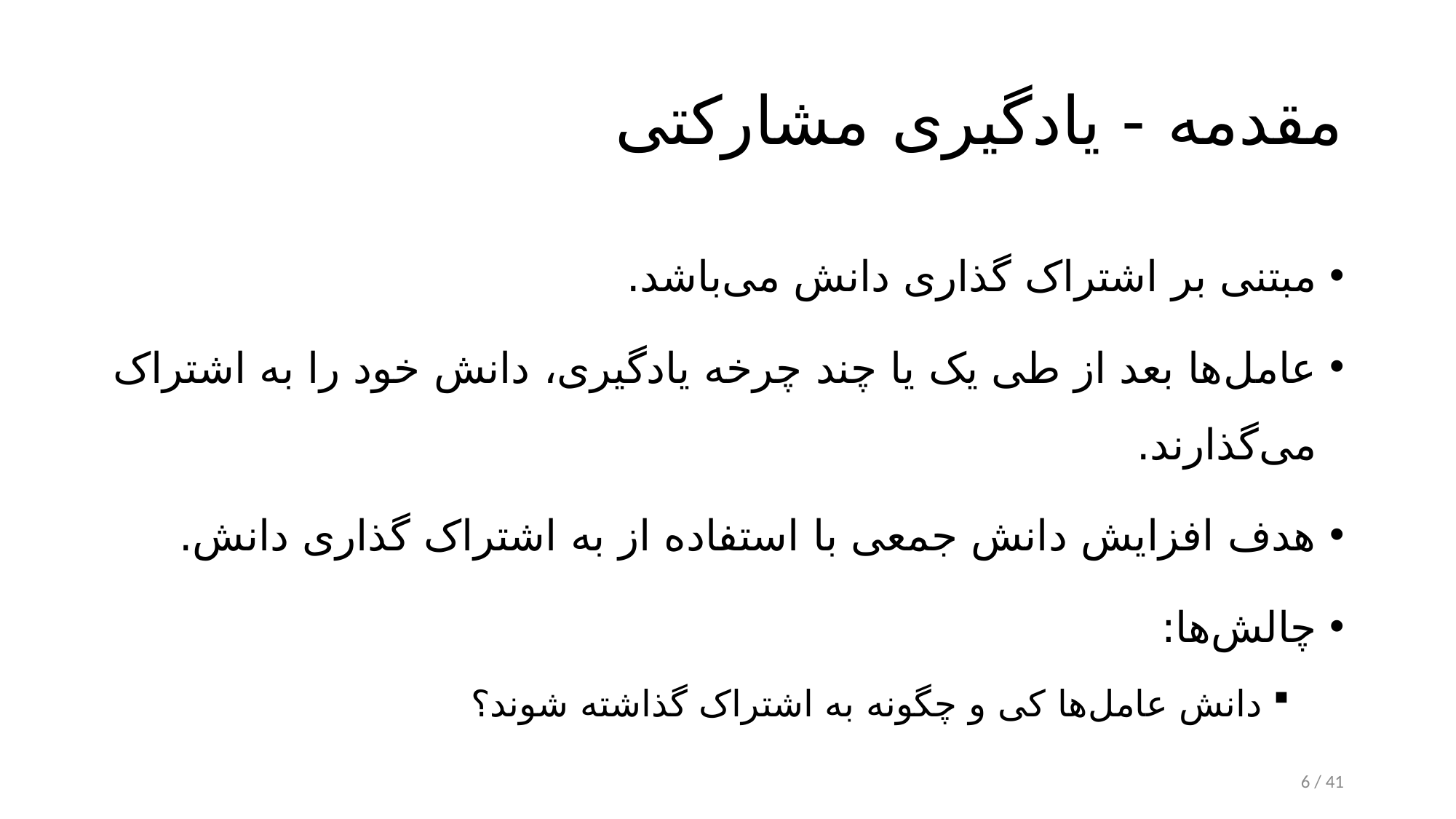

# مقدمه - یادگیری مشارکتی
مبتنی بر اشتراک گذاری دانش می‌باشد.
عامل‌ها بعد از طی یک یا چند چرخه یادگیری، دانش خود را به اشتراک می‌گذارند.
هدف افزایش دانش جمعی با استفاده از به اشتراک گذاری دانش.
چالش‌ها:
دانش عامل‌ها کی و چگونه به اشتراک گذاشته شوند؟
6 / 41